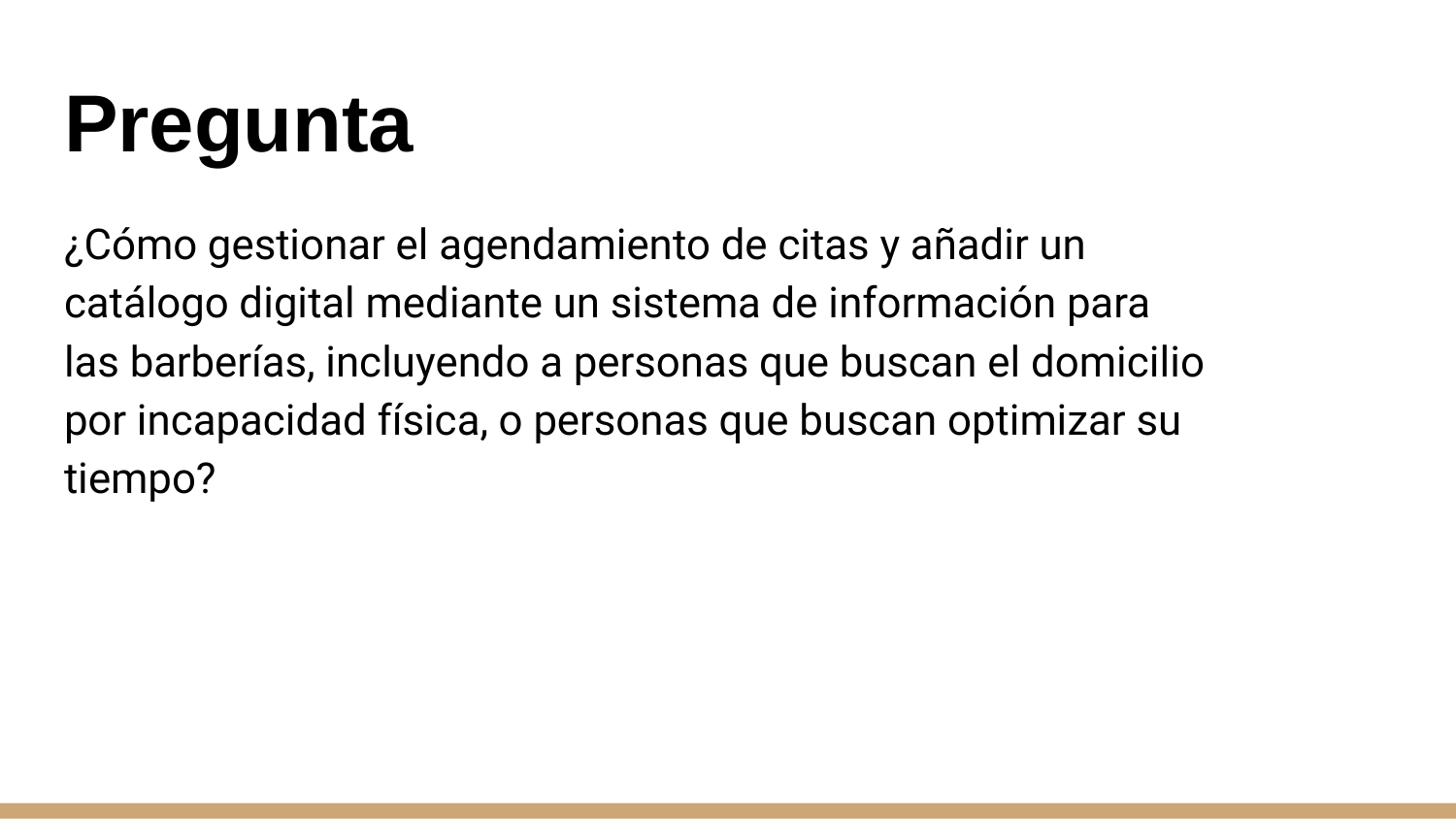

# Pregunta
¿Cómo gestionar el agendamiento de citas y añadir un catálogo digital mediante un sistema de información para las barberías, incluyendo a personas que buscan el domicilio por incapacidad física, o personas que buscan optimizar su tiempo?